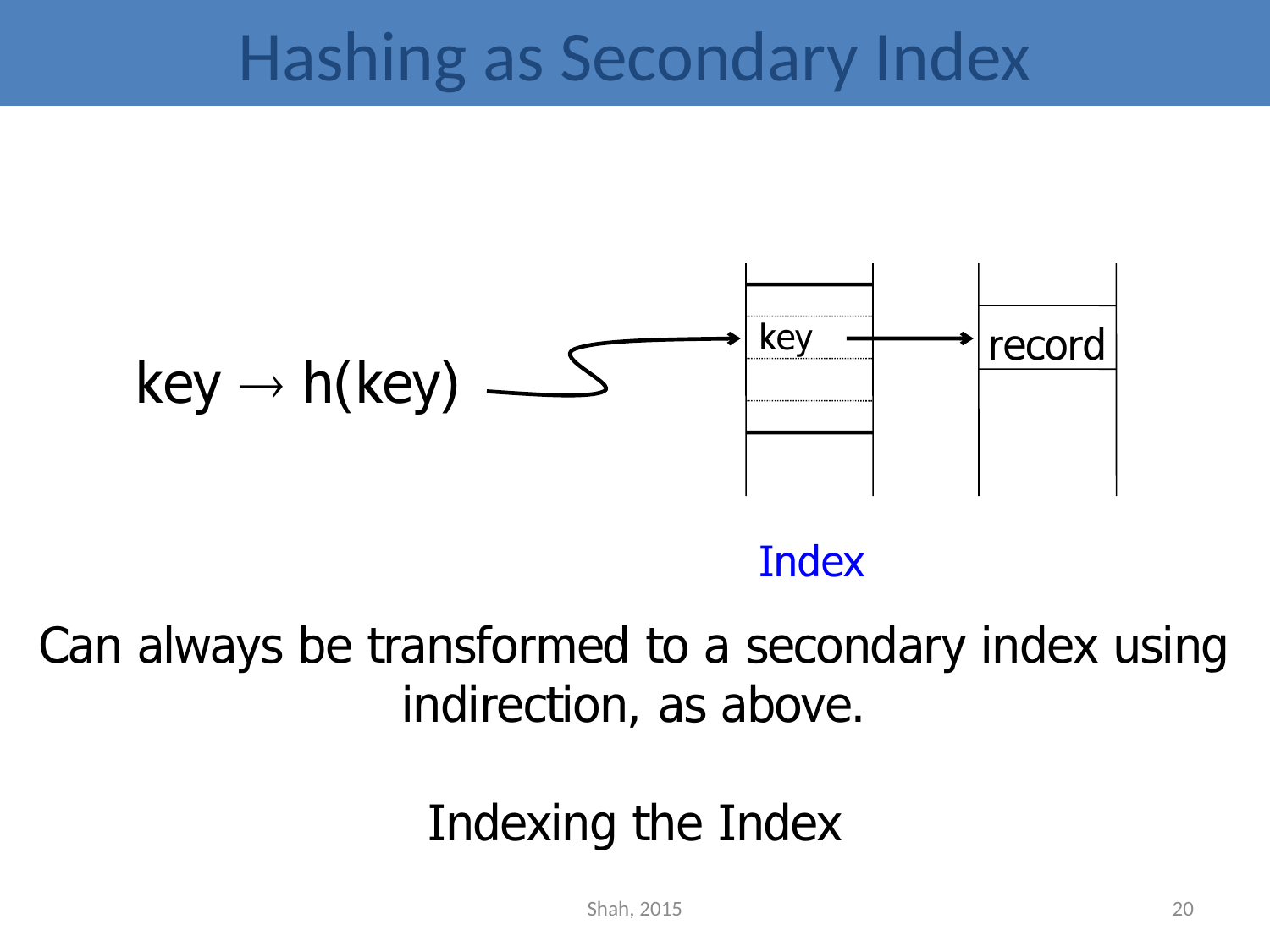

Hashing as Secondary Index

key
record

key → h(key)

Index
Can always be transformed to a secondary index using indirection, as above.

Indexing the Index

Shah, 2015
20